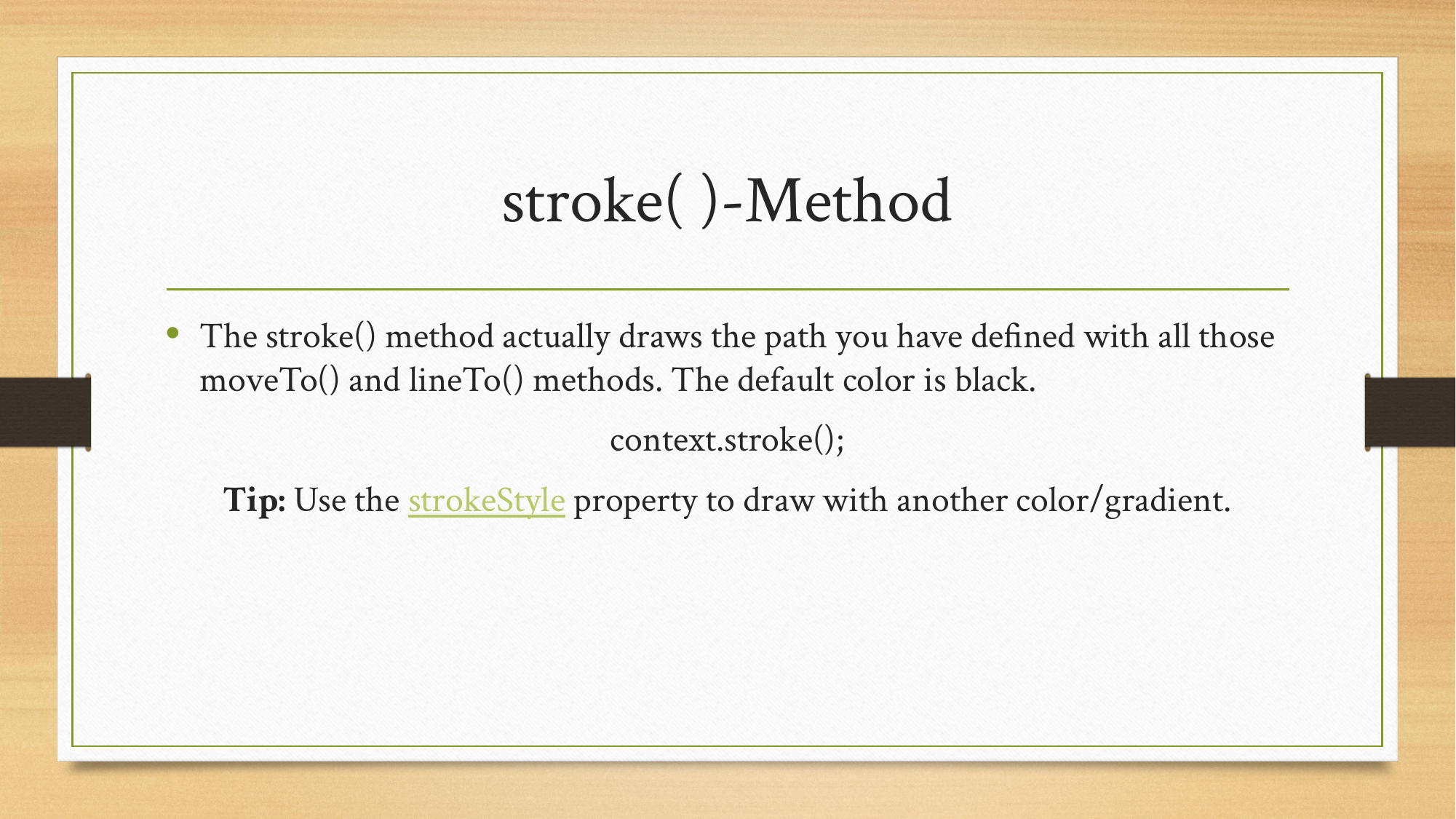

# stroke( )-Method
The stroke() method actually draws the path you have defined with all those moveTo() and lineTo() methods. The default color is black.
context.stroke();
Tip: Use the strokeStyle property to draw with another color/gradient.